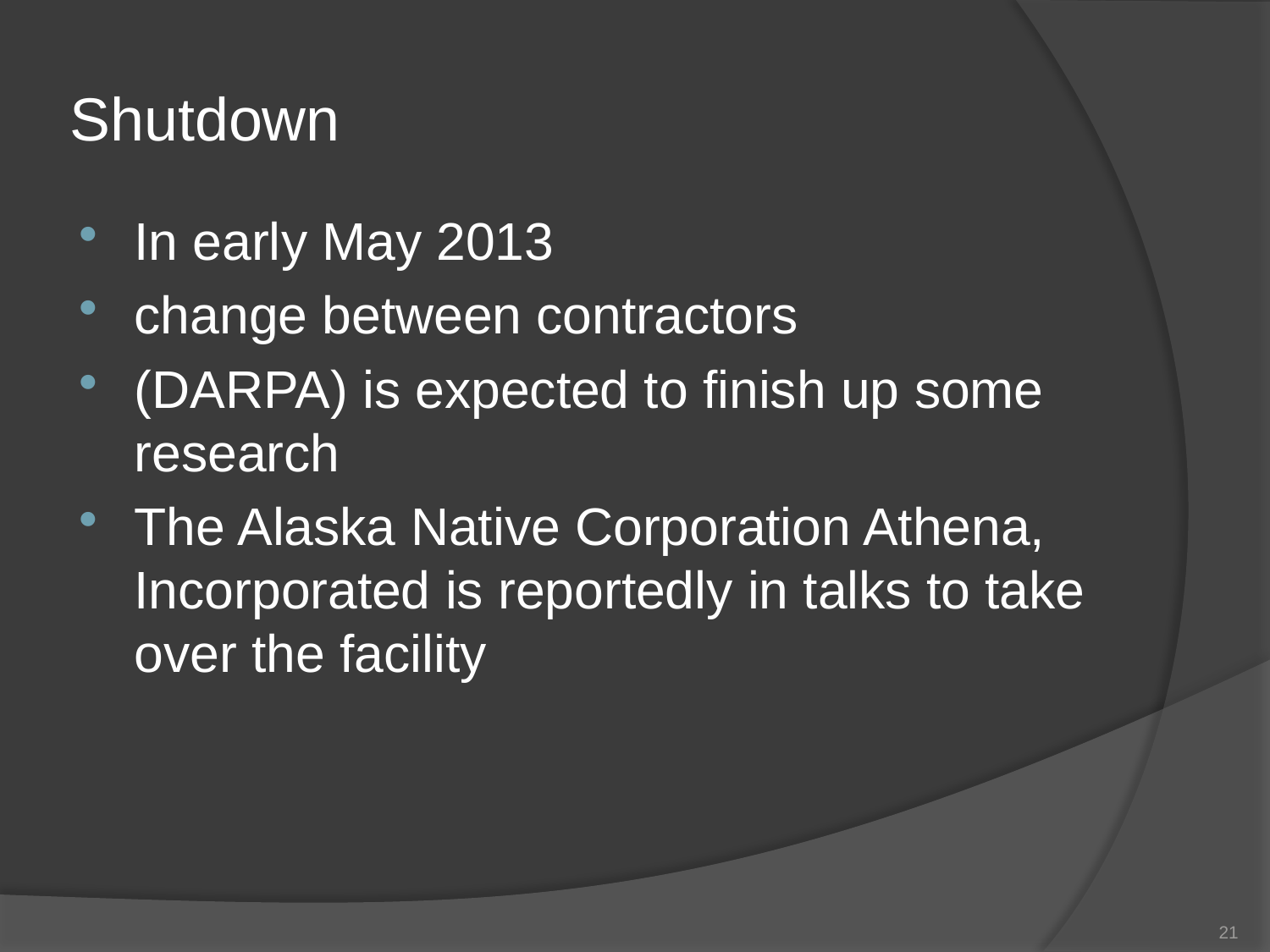

# Shutdown
In early May 2013
change between contractors
(DARPA) is expected to finish up some research
The Alaska Native Corporation Athena, Incorporated is reportedly in talks to take over the facility
21